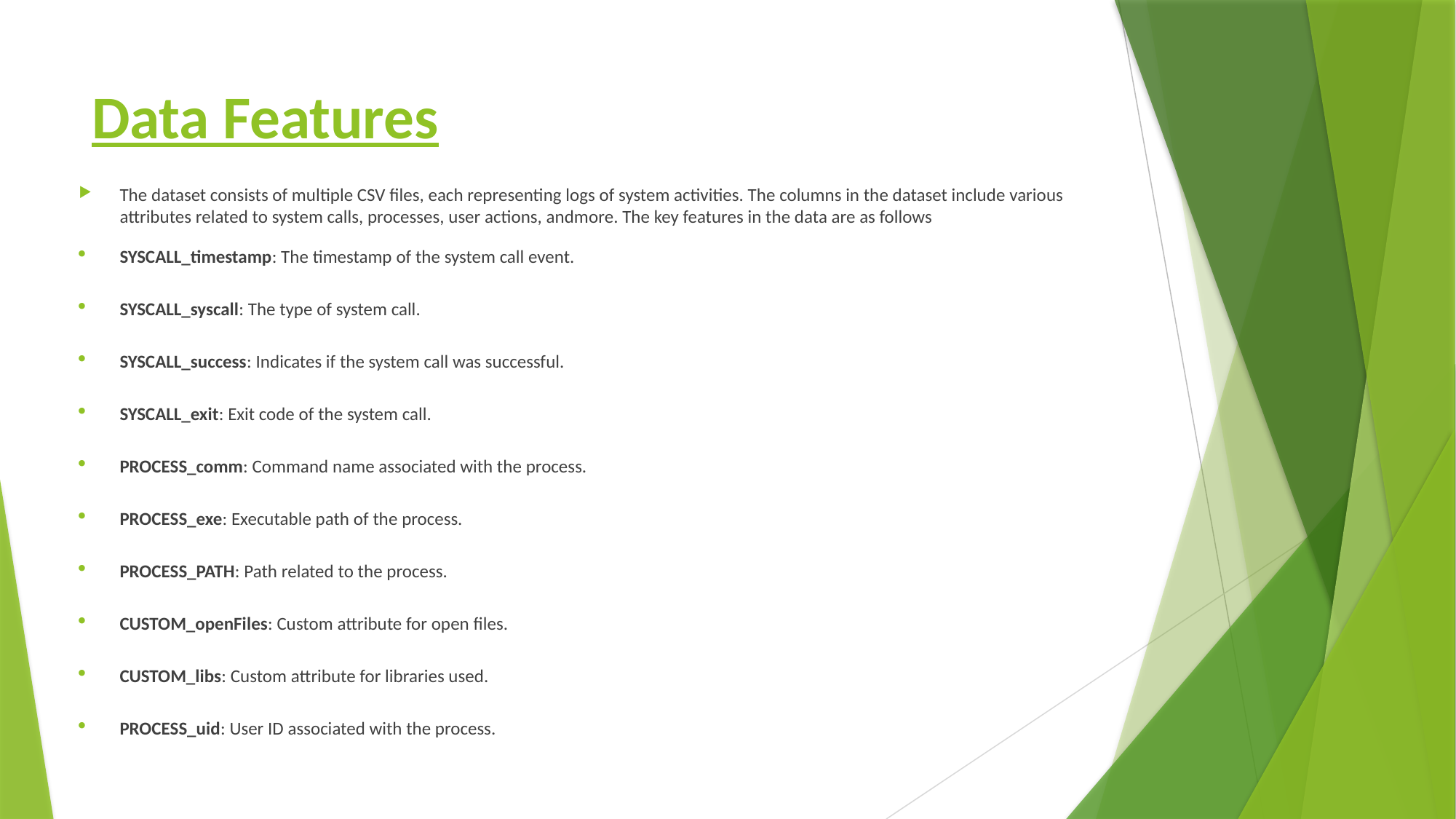

# Data Features
The dataset consists of multiple CSV files, each representing logs of system activities. The columns in the dataset include various attributes related to system calls, processes, user actions, andmore. The key features in the data are as follows
SYSCALL_timestamp: The timestamp of the system call event.
SYSCALL_syscall: The type of system call.
SYSCALL_success: Indicates if the system call was successful.
SYSCALL_exit: Exit code of the system call.
PROCESS_comm: Command name associated with the process.
PROCESS_exe: Executable path of the process.
PROCESS_PATH: Path related to the process.
CUSTOM_openFiles: Custom attribute for open files.
CUSTOM_libs: Custom attribute for libraries used.
PROCESS_uid: User ID associated with the process.